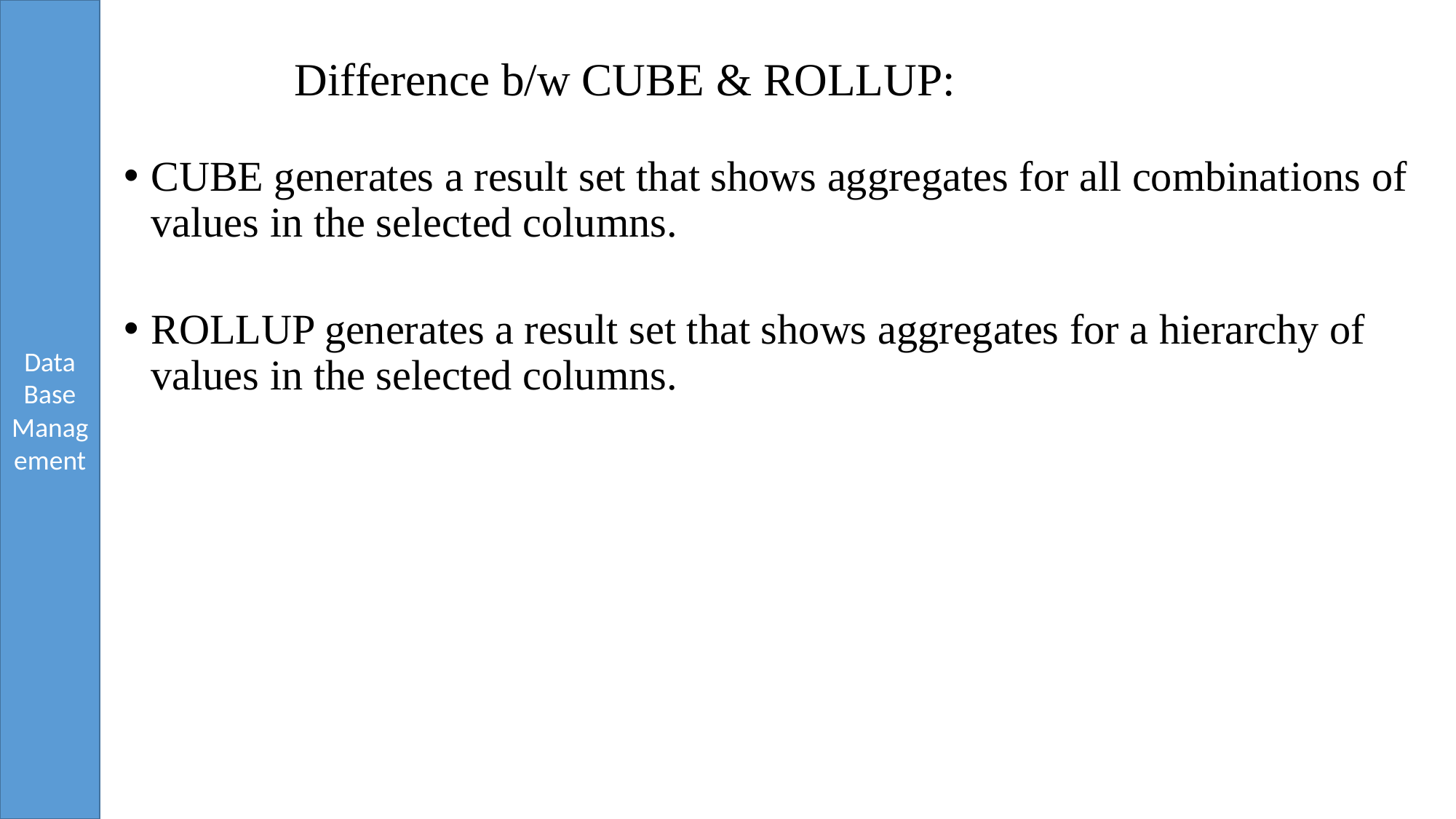

# Difference b/w CUBE & ROLLUP:

CUBE generates a result set that shows aggregates for all combinations of values in the selected columns.
ROLLUP generates a result set that shows aggregates for a hierarchy of values in the selected columns.